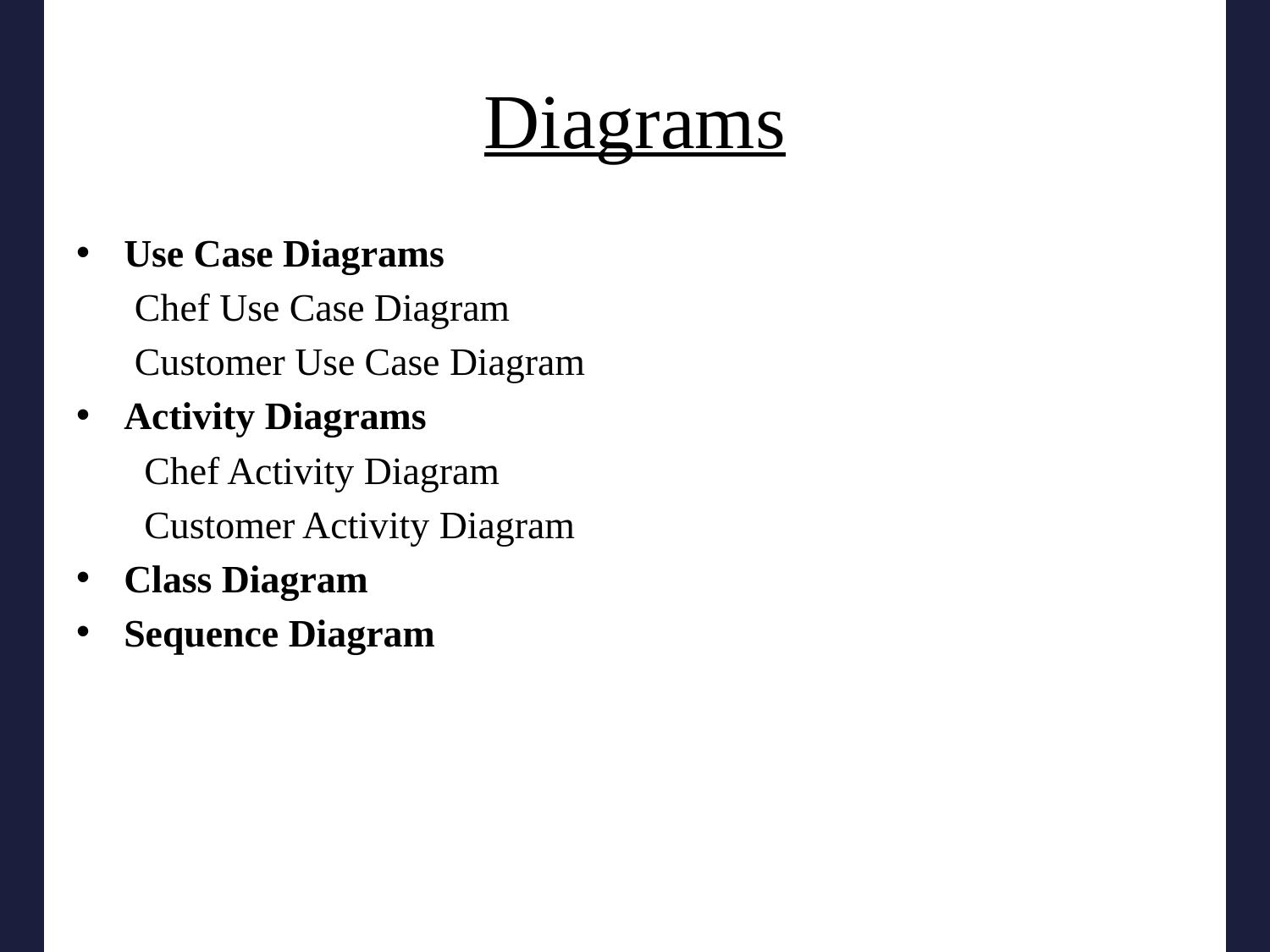

# Diagrams
Use Case Diagrams
      Chef Use Case Diagram
      Customer Use Case Diagram
Activity Diagrams
       Chef Activity Diagram
       Customer Activity Diagram
Class Diagram
Sequence Diagram

12